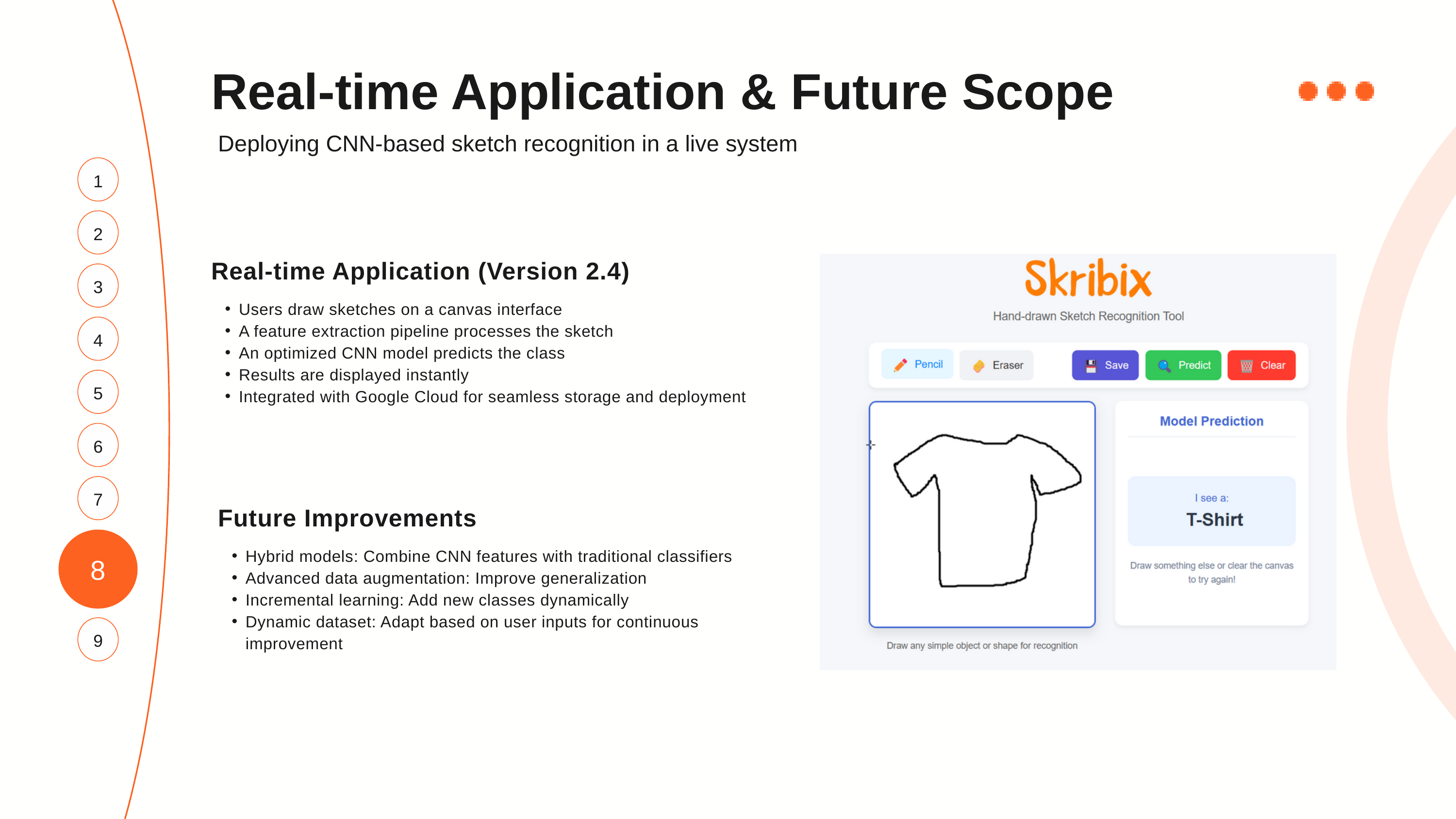

Real-time Application & Future Scope

Deploying CNN-based sketch recognition in a live system

1

2
Real-time Application (Version 2.4)
Users draw sketches on a canvas interface
A feature extraction pipeline processes the sketch
An optimized CNN model predicts the class
Results are displayed instantly
Integrated with Google Cloud for seamless storage and deployment

3

4

5

6

7
Future Improvements
Hybrid models: Combine CNN features with traditional classifiers
Advanced data augmentation: Improve generalization
Incremental learning: Add new classes dynamically
Dynamic dataset: Adapt based on user inputs for continuous improvement

8

9